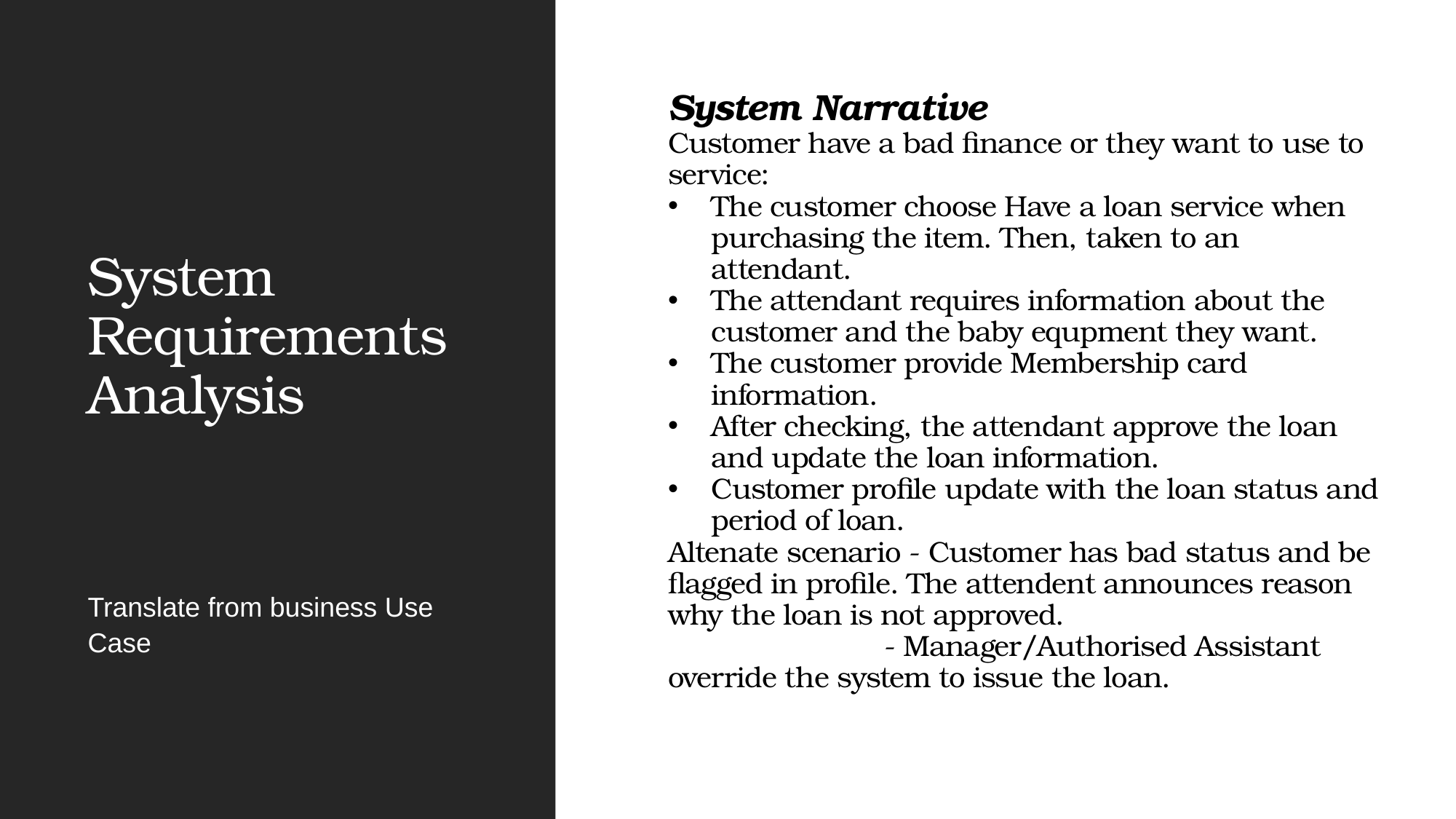

System Narrativelysi
Customer have a bad finance or they want to use to service:
The customer choose Have a loan service when purchasing the item. Then, taken to an attendant.
The attendant requires information about the customer and the baby equpment they want.
The customer provide Membership card information.
After checking, the attendant approve the loan and update the loan information.
Customer profile update with the loan status and period of loan.
Altenate scenario - Customer has bad status and be flagged in profile. The attendent announces reason why the loan is not approved.
	             - Manager/Authorised Assistant override the system to issue the loan.
# System Requirements Analysis
Translate from business Use Case
13